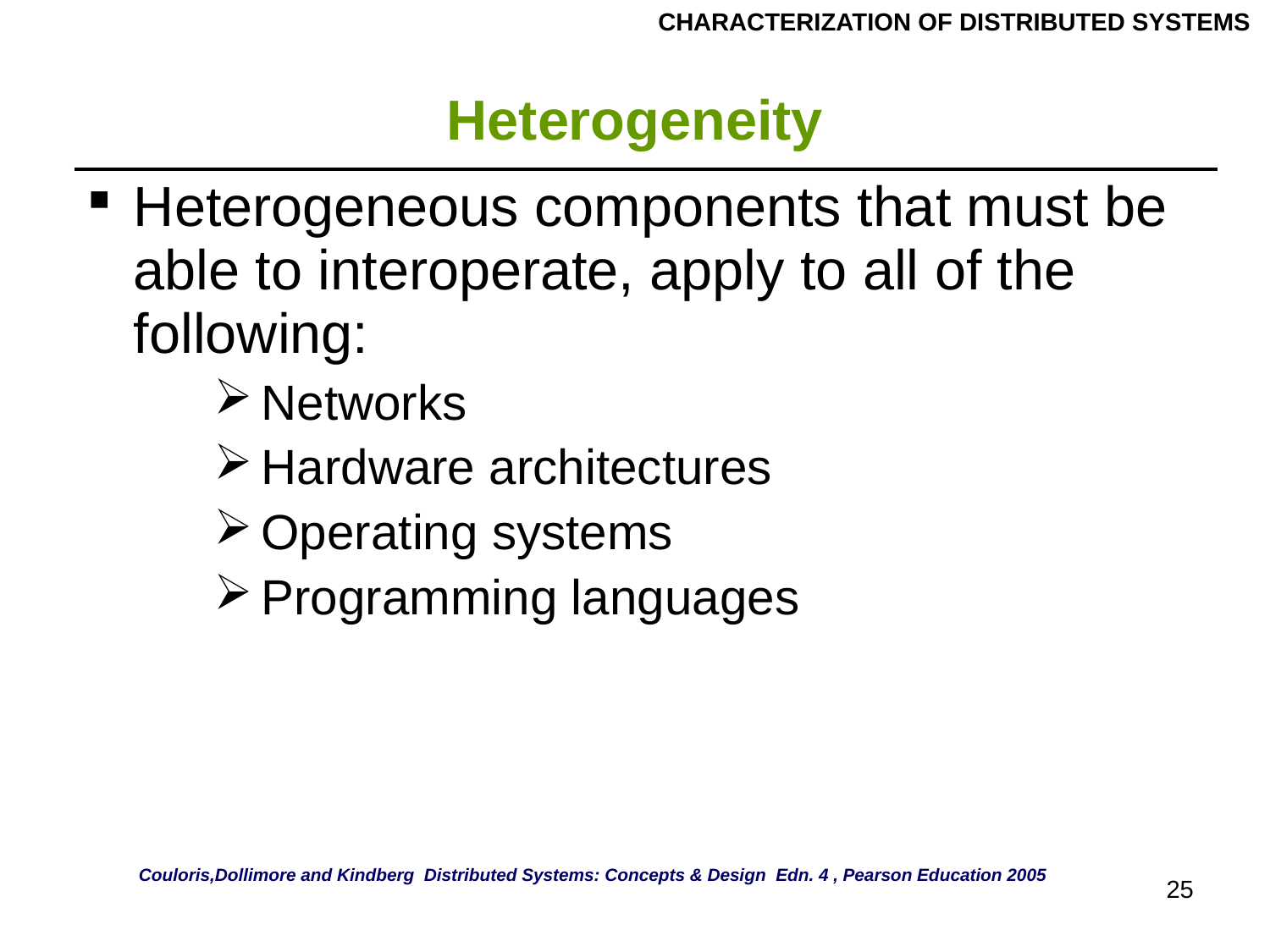

CHARACTERIZATION OF DISTRIBUTED SYSTEMS
# Heterogeneity
| Heterogeneous components that must be able to interoperate, apply to all of the following: Networks Hardware architectures Operating systems Programming languages |
| --- |
Couloris,Dollimore and Kindberg  Distributed Systems: Concepts & Design  Edn. 4 , Pearson Education 2005
25